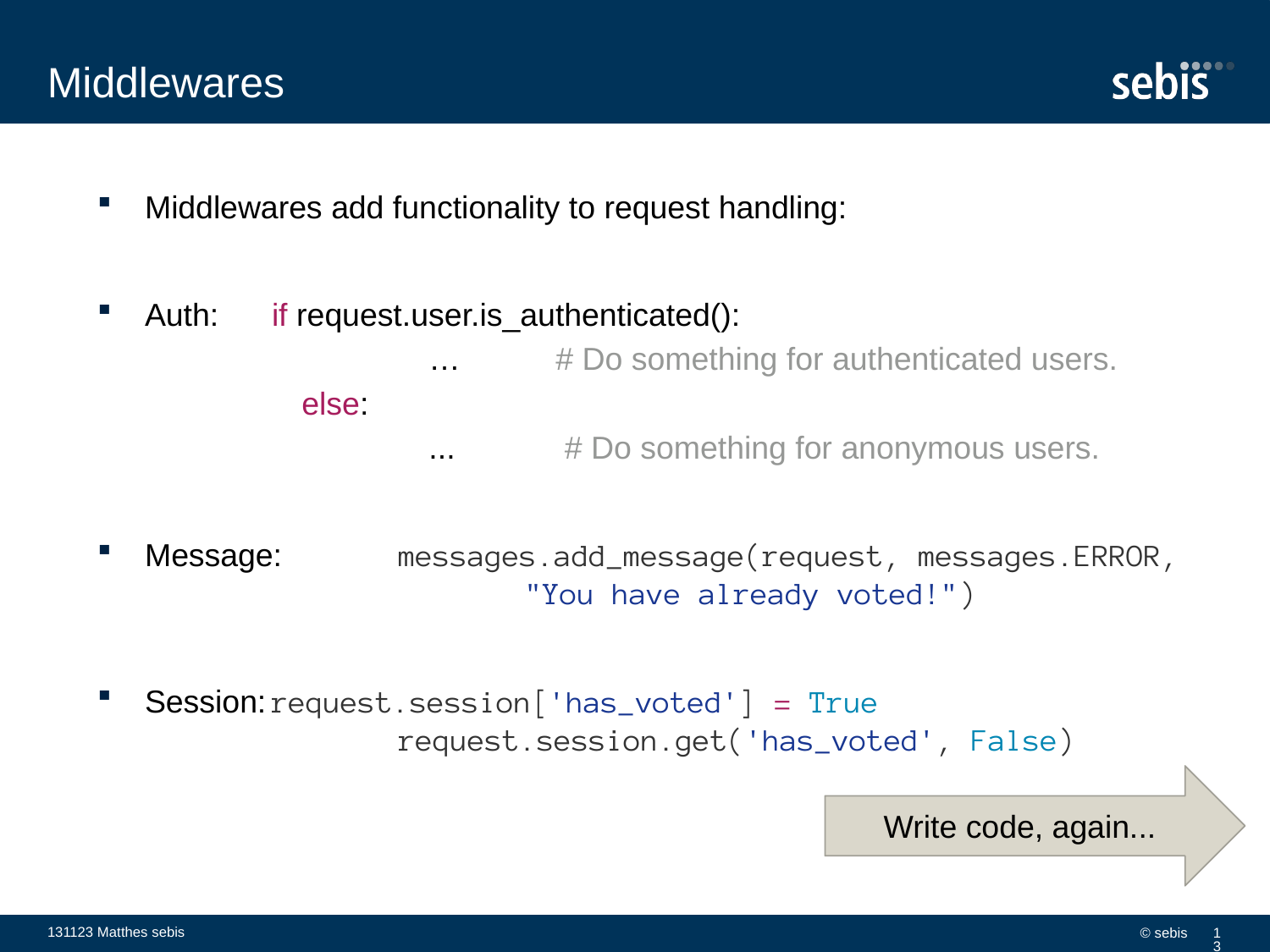

# Middlewares

Middlewares add functionality to request handling:

Auth:	if request.user.is_authenticated():
				…	# Do something for authenticated users.
			else:
				...	 # Do something for anonymous users.

Message:	messages.add_message(request, messages.ERROR,
			"You have already voted!")

Session:	request.session['has_voted'] = True
		request.session.get('has_voted', False)
Write code, again...
131123 Matthes sebis
© sebis
13